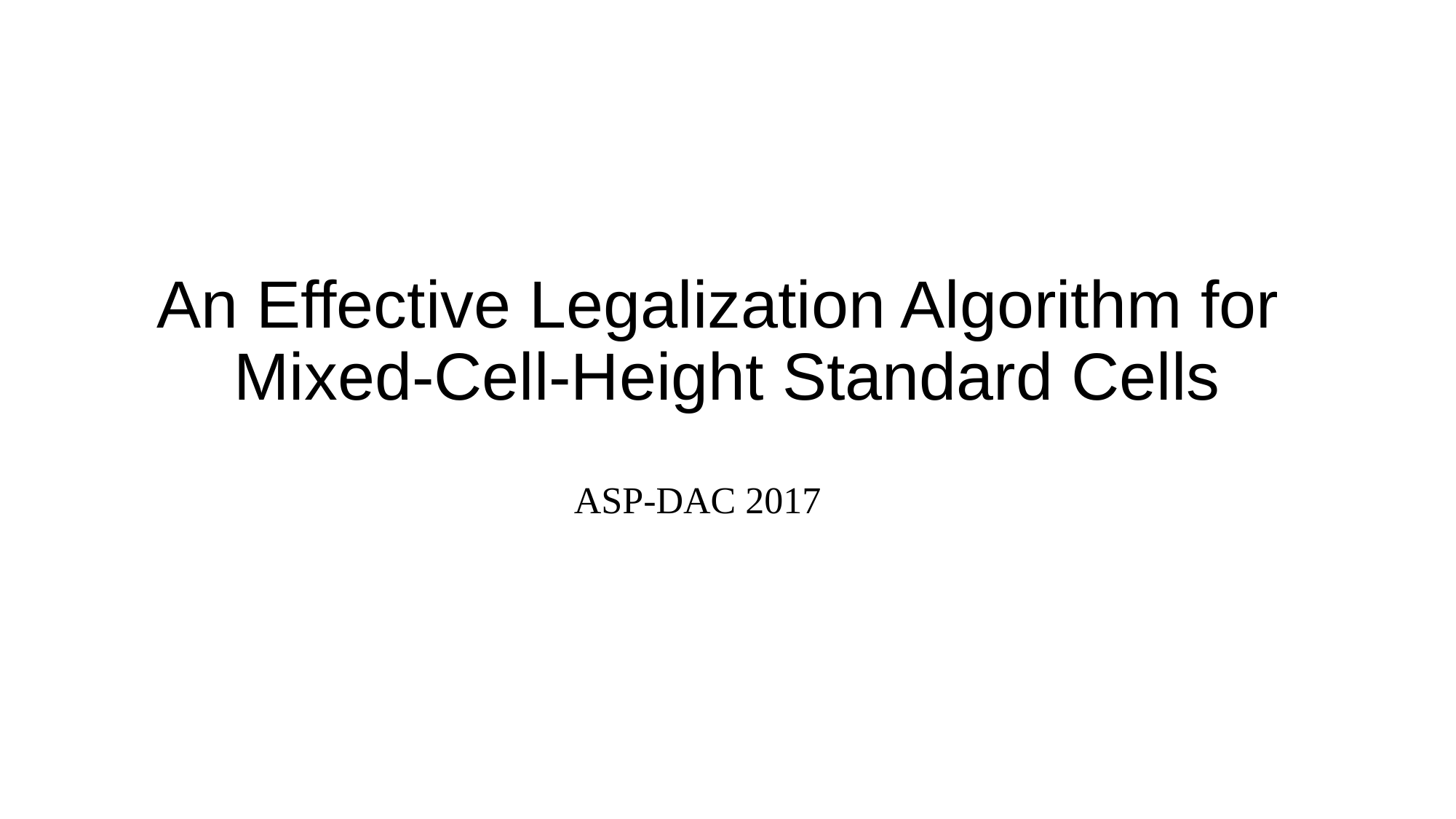

# An Effective Legalization Algorithm for Mixed-Cell-Height Standard Cells
ASP-DAC 2017